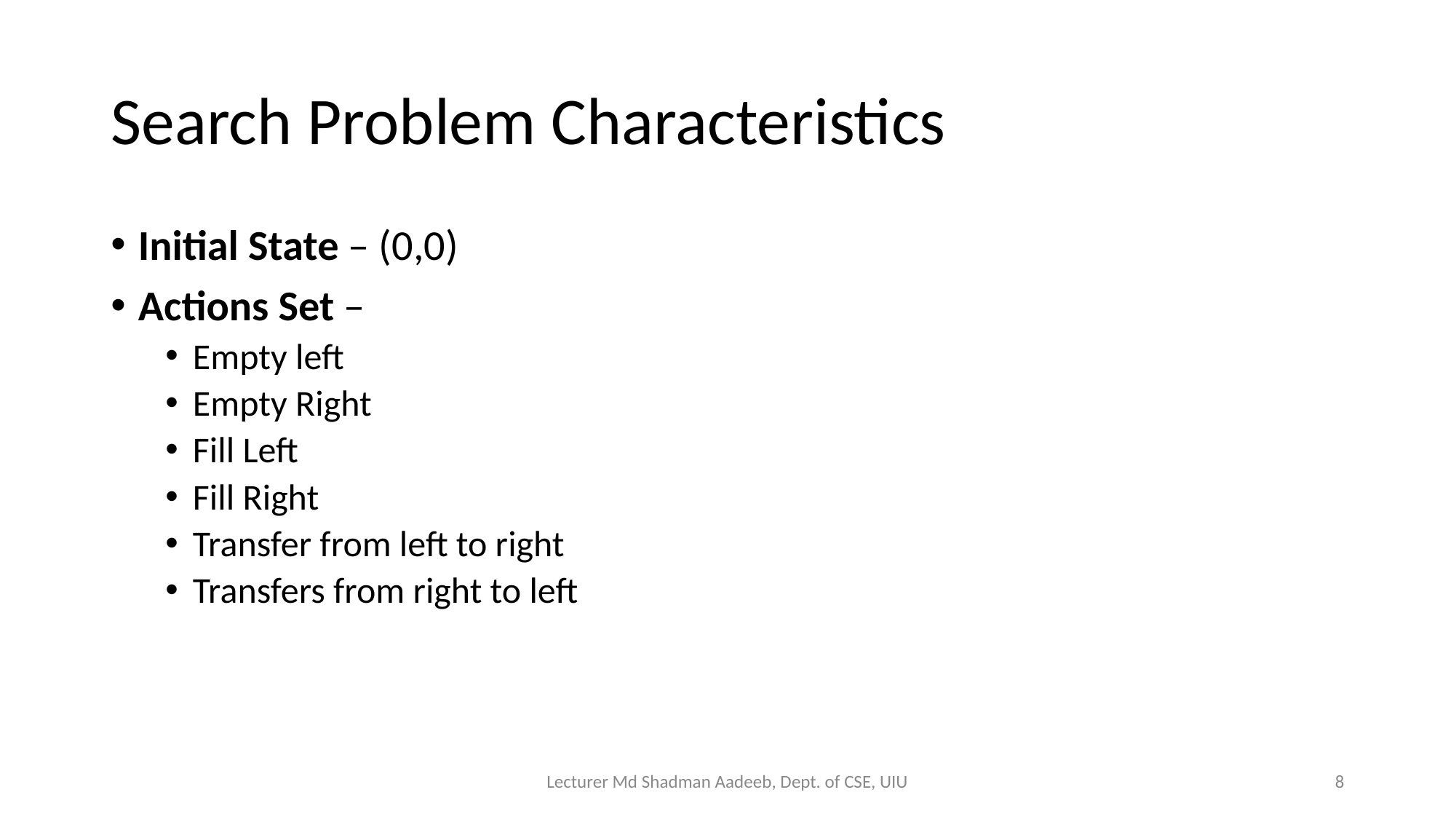

# Search Problem Characteristics
Initial State – (0,0)
Actions Set –
Empty left
Empty Right
Fill Left
Fill Right
Transfer from left to right
Transfers from right to left

Lecturer Md Shadman Aadeeb, Dept. of CSE, UIU
8